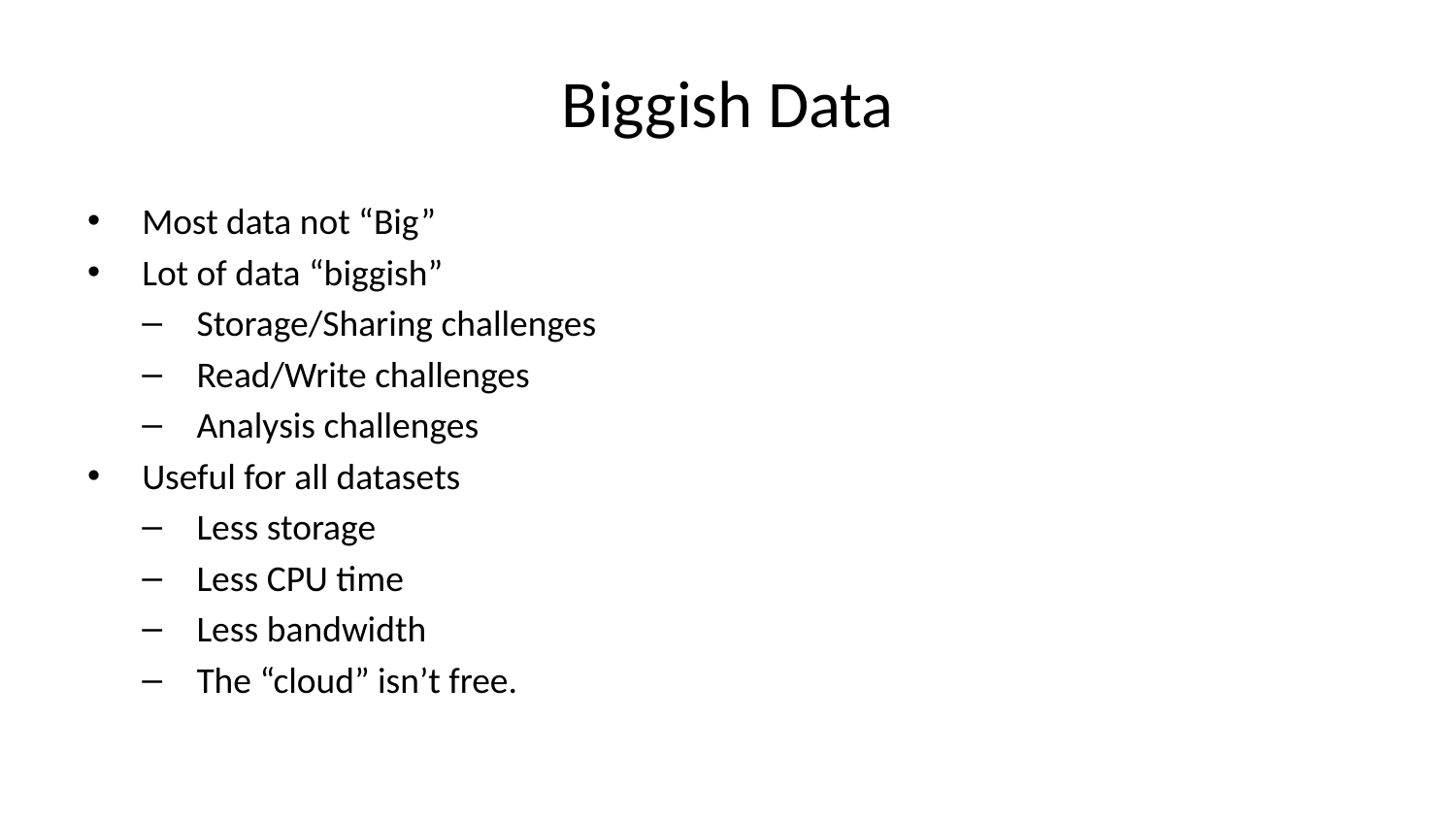

# Biggish Data
Most data not “Big”
Lot of data “biggish”
Storage/Sharing challenges
Read/Write challenges
Analysis challenges
Useful for all datasets
Less storage
Less CPU time
Less bandwidth
The “cloud” isn’t free.